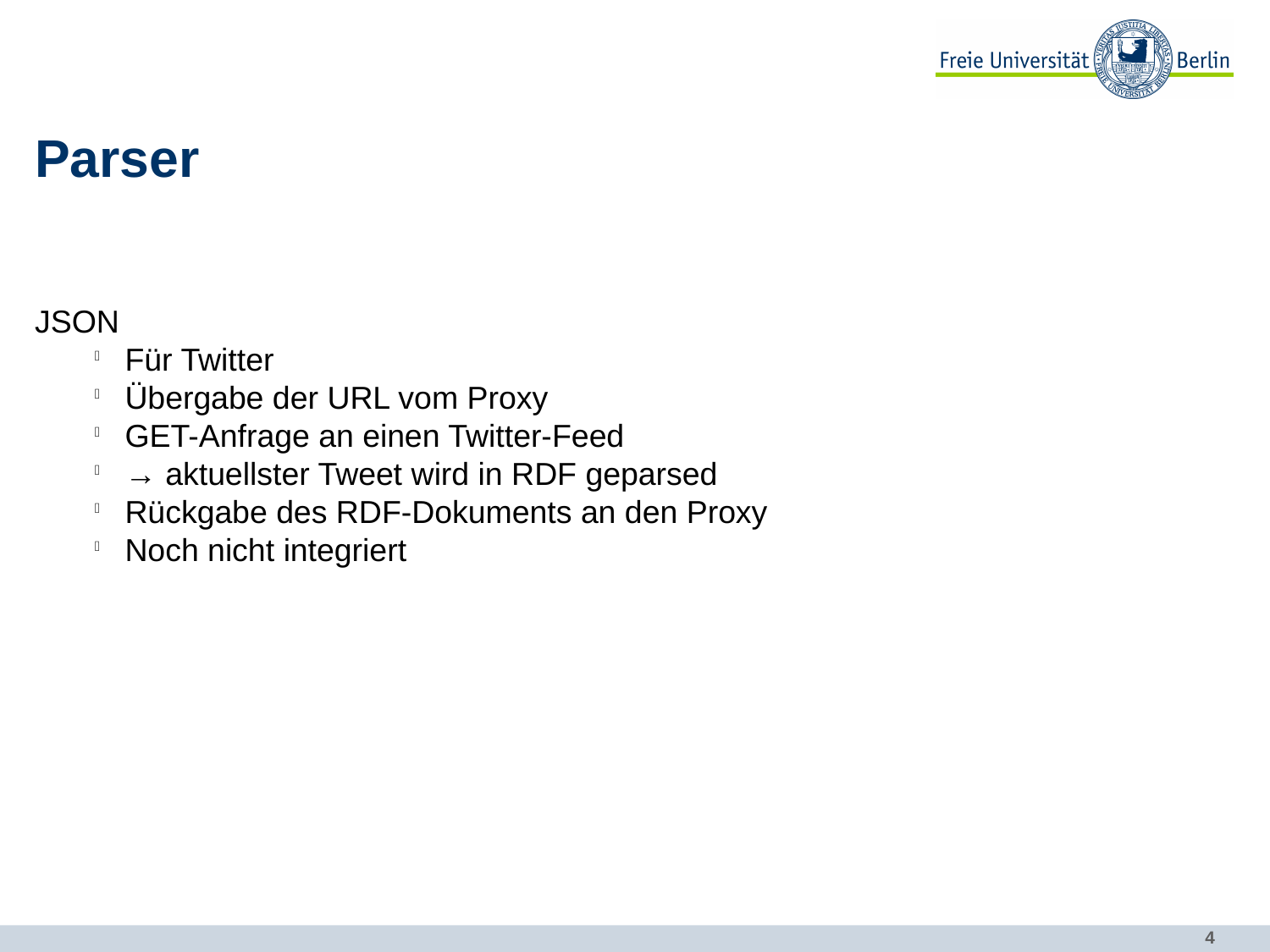

12.06.2013
Parser

JSON
Für Twitter
Übergabe der URL vom Proxy
GET-Anfrage an einen Twitter-Feed
→ aktuellster Tweet wird in RDF geparsed
Rückgabe des RDF-Dokuments an den Proxy
Noch nicht integriert